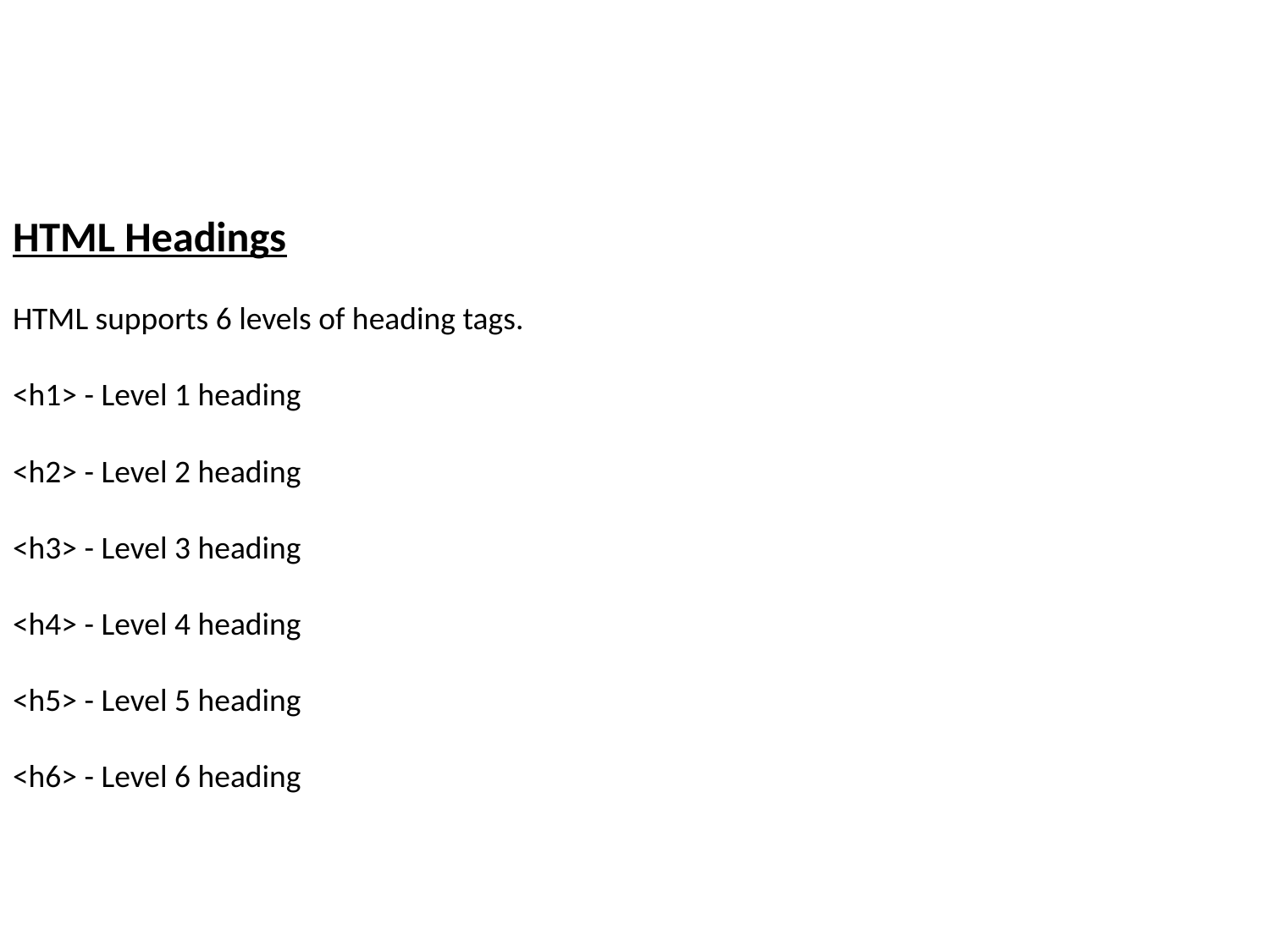

# HTML Headings HTML supports 6 levels of heading tags. <h1> - Level 1 heading <h2> - Level 2 heading <h3> - Level 3 heading <h4> - Level 4 heading <h5> - Level 5 heading <h6> - Level 6 heading